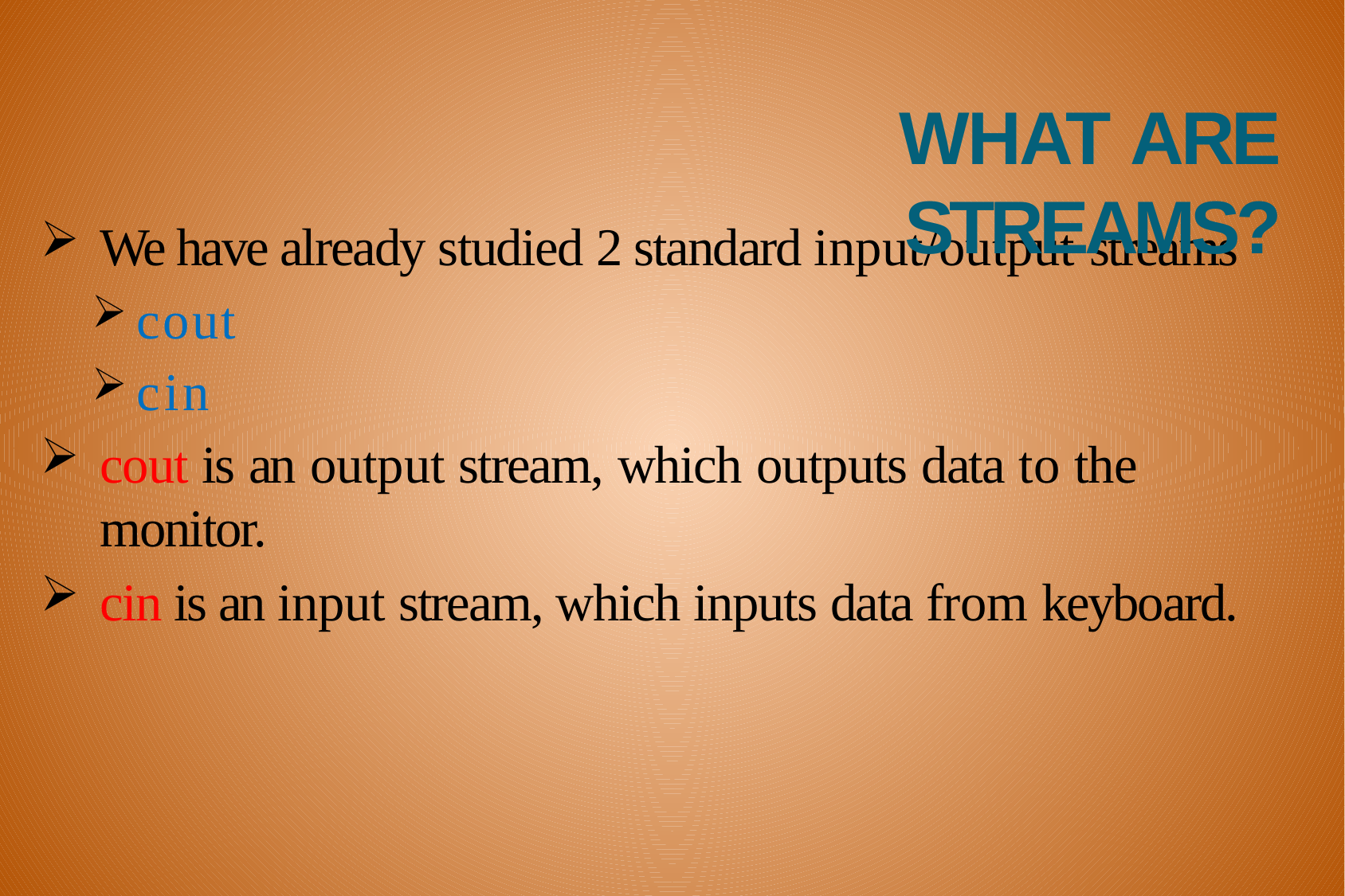

WHAT ARE STREAMS?
We have already studied 2 standard input/output streams
cout
cin
cout is an output stream, which outputs data to the monitor.
cin is an input stream, which inputs data from keyboard.